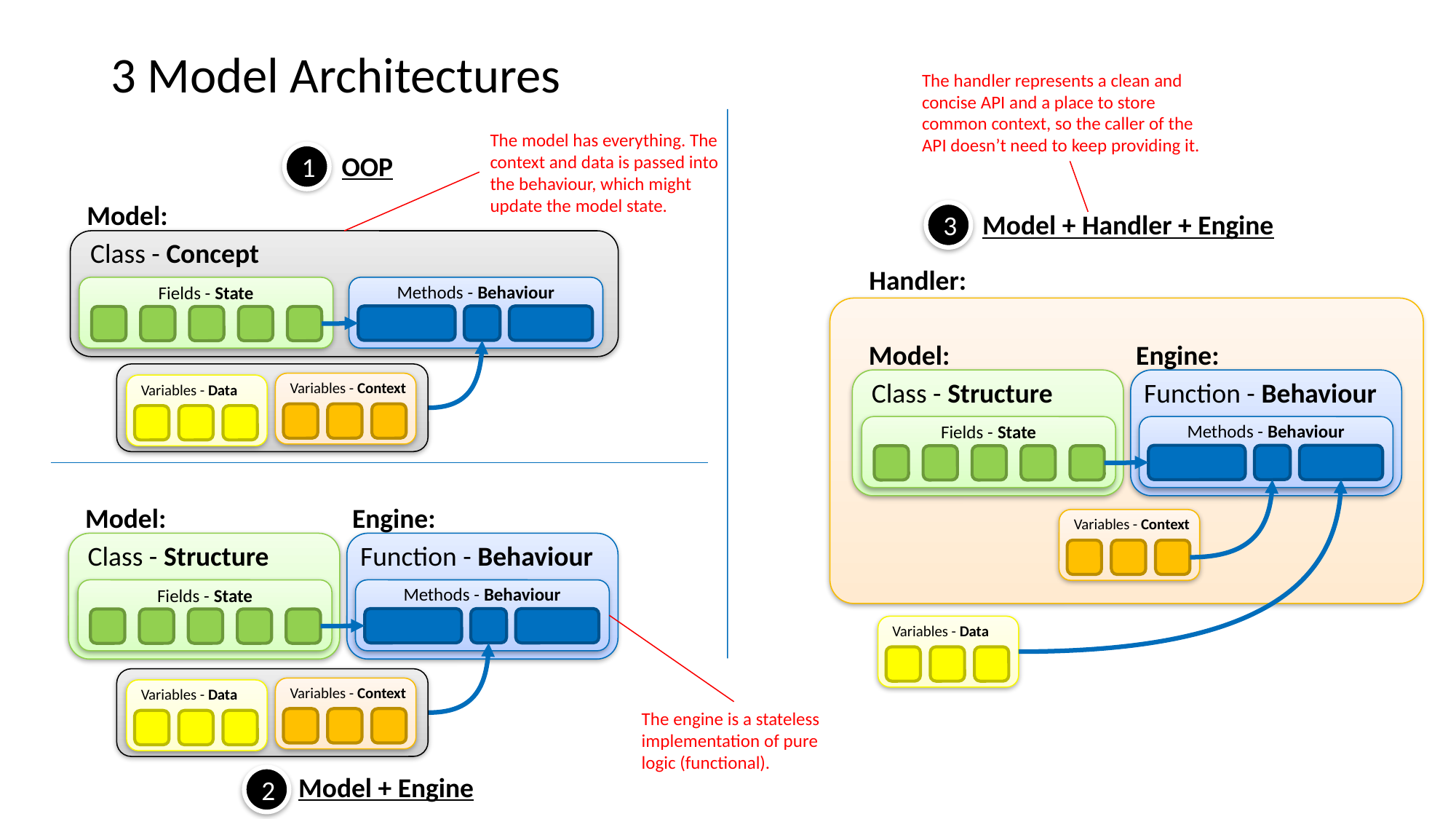

# 3 Model Architectures
The handler represents a clean and concise API and a place to store common context, so the caller of the API doesn’t need to keep providing it.
The model has everything. The context and data is passed into the behaviour, which might update the model state.
OOP
1
Model:
3
Model + Handler + Engine

Class - Concept
Handler:
Methods - Behaviour

Fields - State

Model:
Engine:

Class - Structure

Function - Behaviour
Variables - Context

Variables - Data

Methods - Behaviour

Fields - State

Model:
Engine:
Variables - Context

Class - Structure

Function - Behaviour
Methods - Behaviour

Fields - State

Variables - Data

Variables - Context

Variables - Data

The engine is a stateless implementation of pure logic (functional).
Model + Engine
2